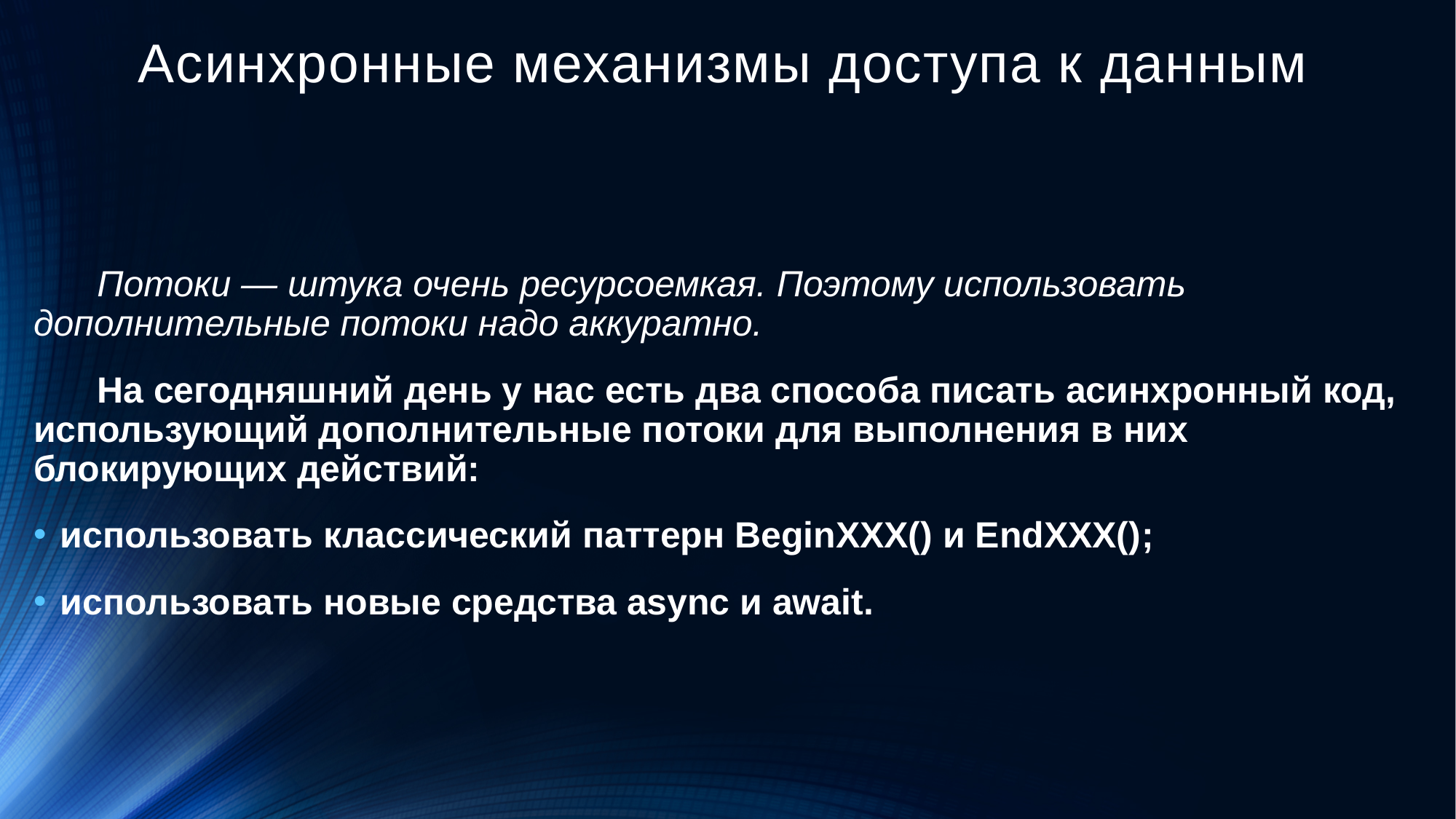

# Асинхронные механизмы доступа к данным
Потоки — штука очень ресурсоемкая. Поэтому использовать дополнительные потоки надо аккуратно.
На сегодняшний день у нас есть два способа писать асинхронный код, использующий дополнительные потоки для выполнения в них блокирующих действий:
использовать классический паттерн BeginXXX() и EndXXX();
использовать новые средства async и await.